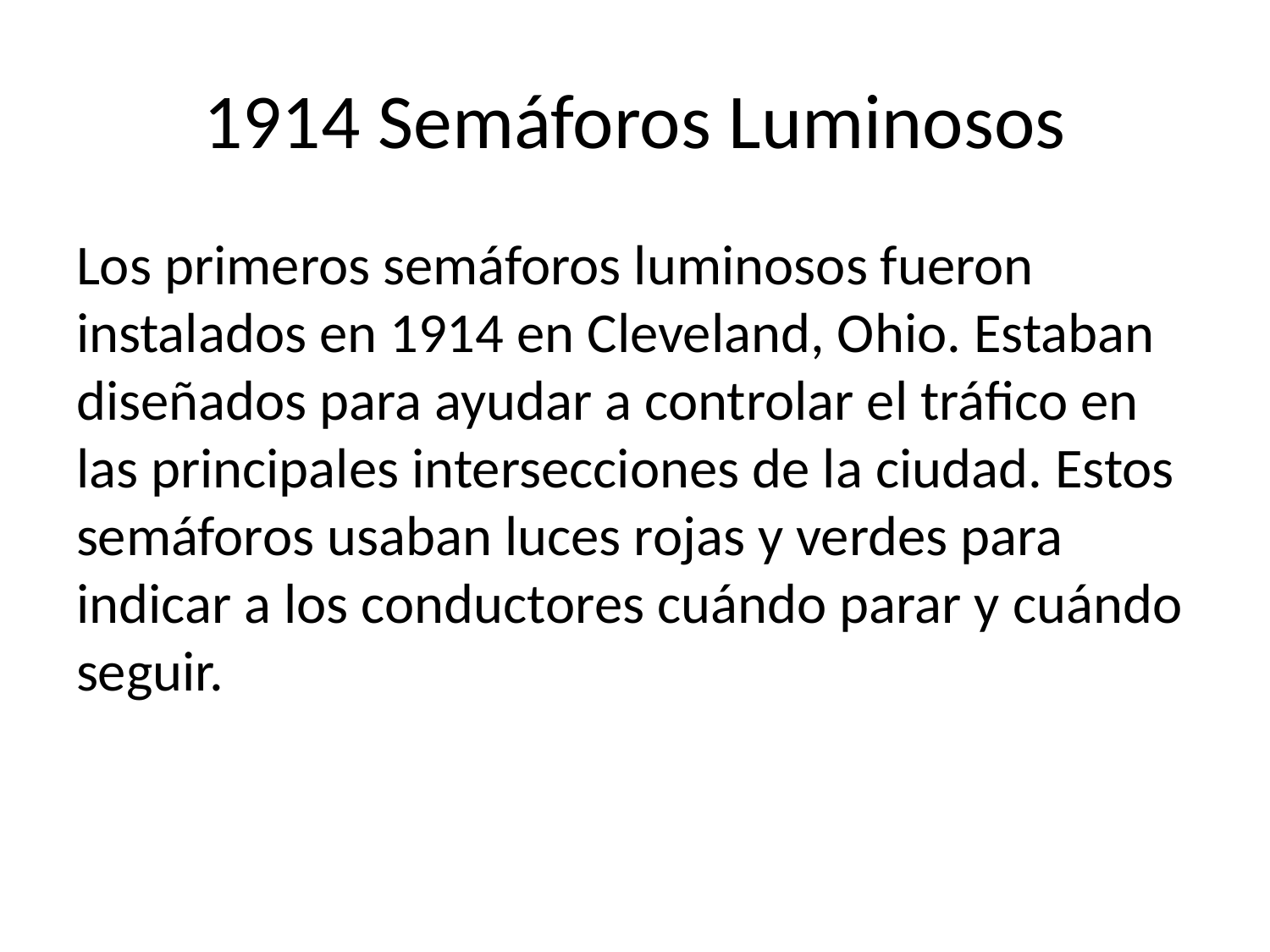

# 1914 Semáforos Luminosos
Los primeros semáforos luminosos fueron instalados en 1914 en Cleveland, Ohio. Estaban diseñados para ayudar a controlar el tráfico en las principales intersecciones de la ciudad. Estos semáforos usaban luces rojas y verdes para indicar a los conductores cuándo parar y cuándo seguir.